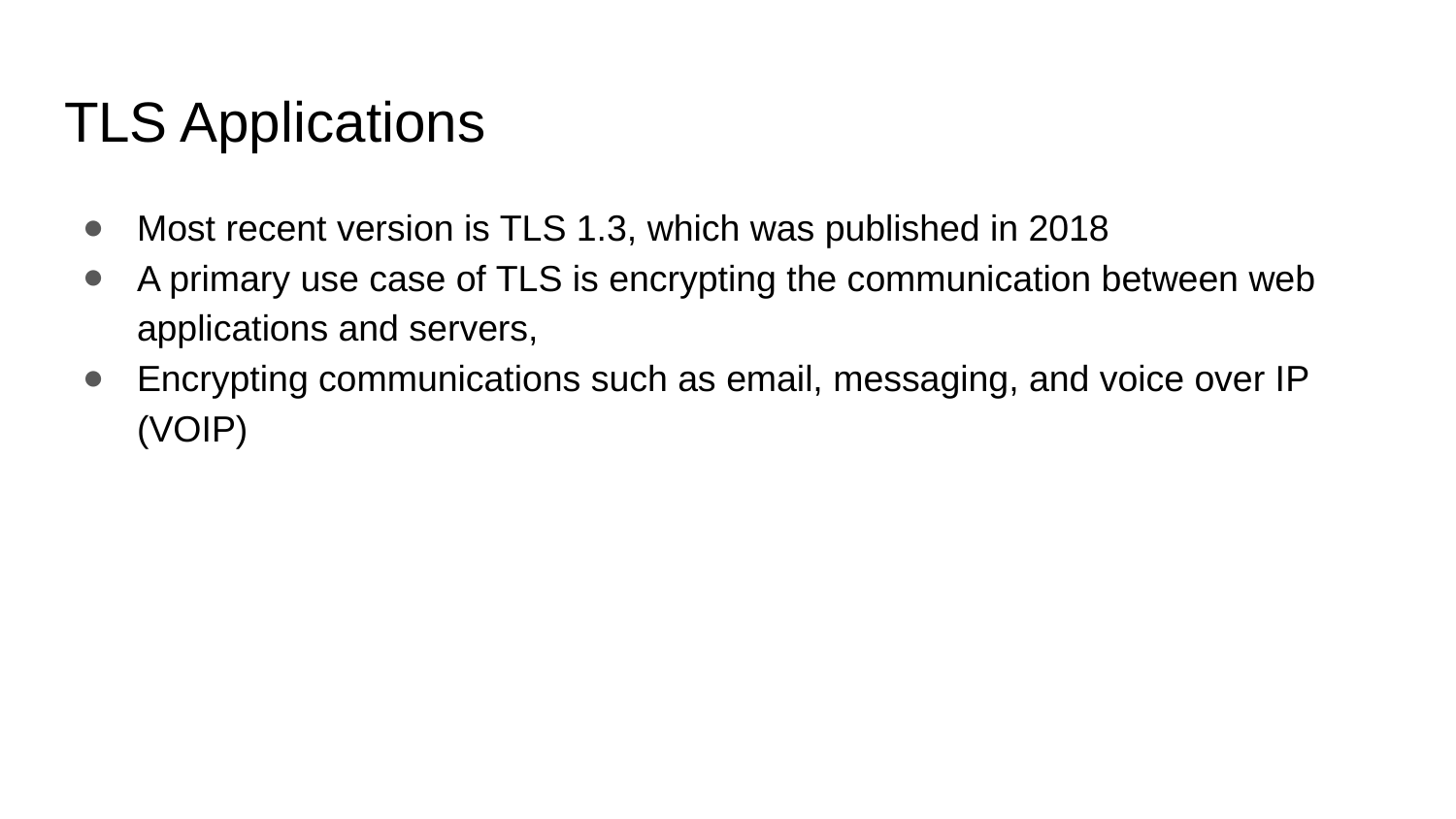

# TLS Applications
Most recent version is TLS 1.3, which was published in 2018
A primary use case of TLS is encrypting the communication between web applications and servers,
Encrypting communications such as email, messaging, and voice over IP (VOIP)